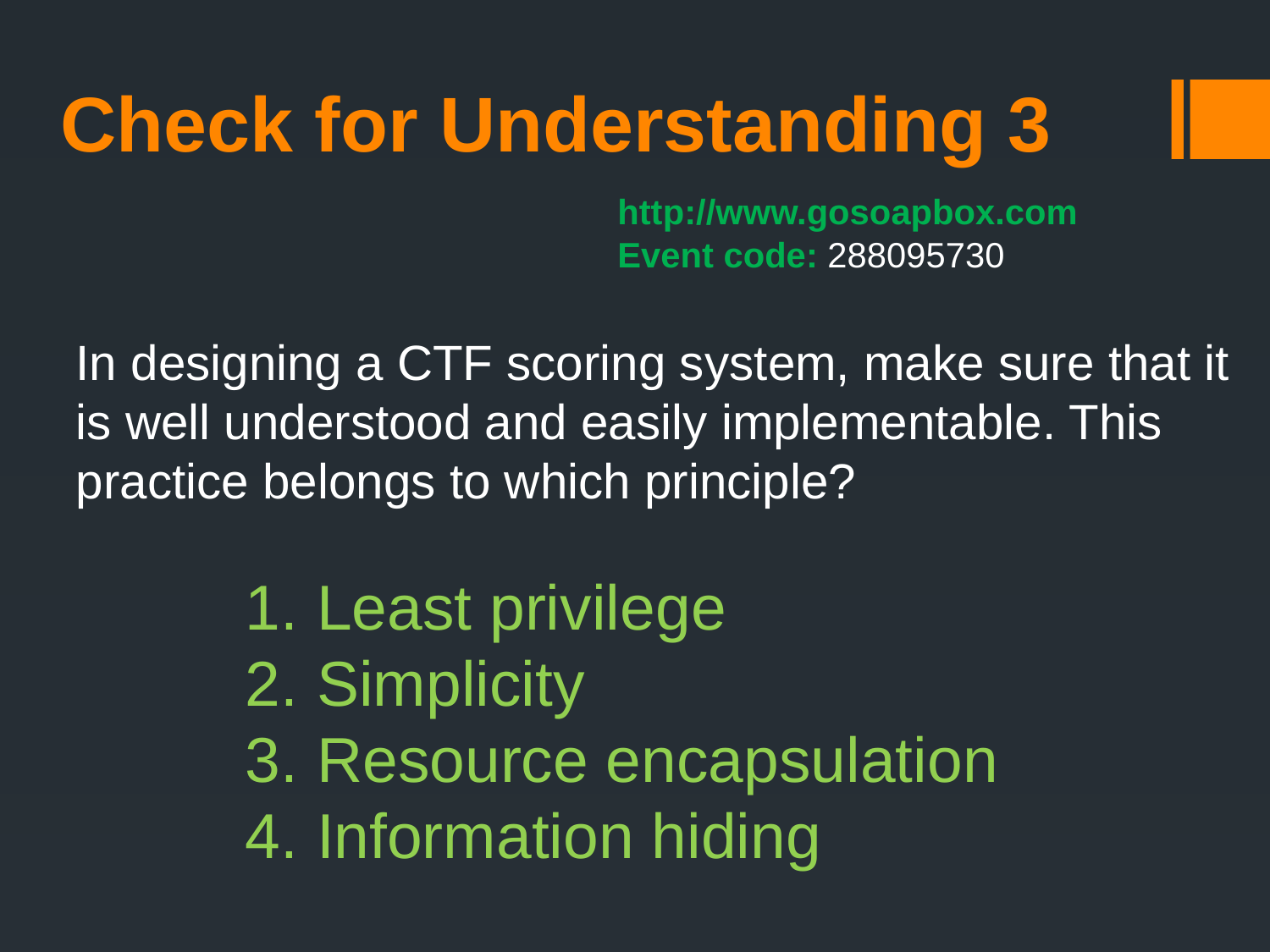

Check for Understanding 3
http://www.gosoapbox.com
Event code: 288095730
In designing a CTF scoring system, make sure that it is well understood and easily implementable. This practice belongs to which principle?
Least privilege
Simplicity
Resource encapsulation
Information hiding